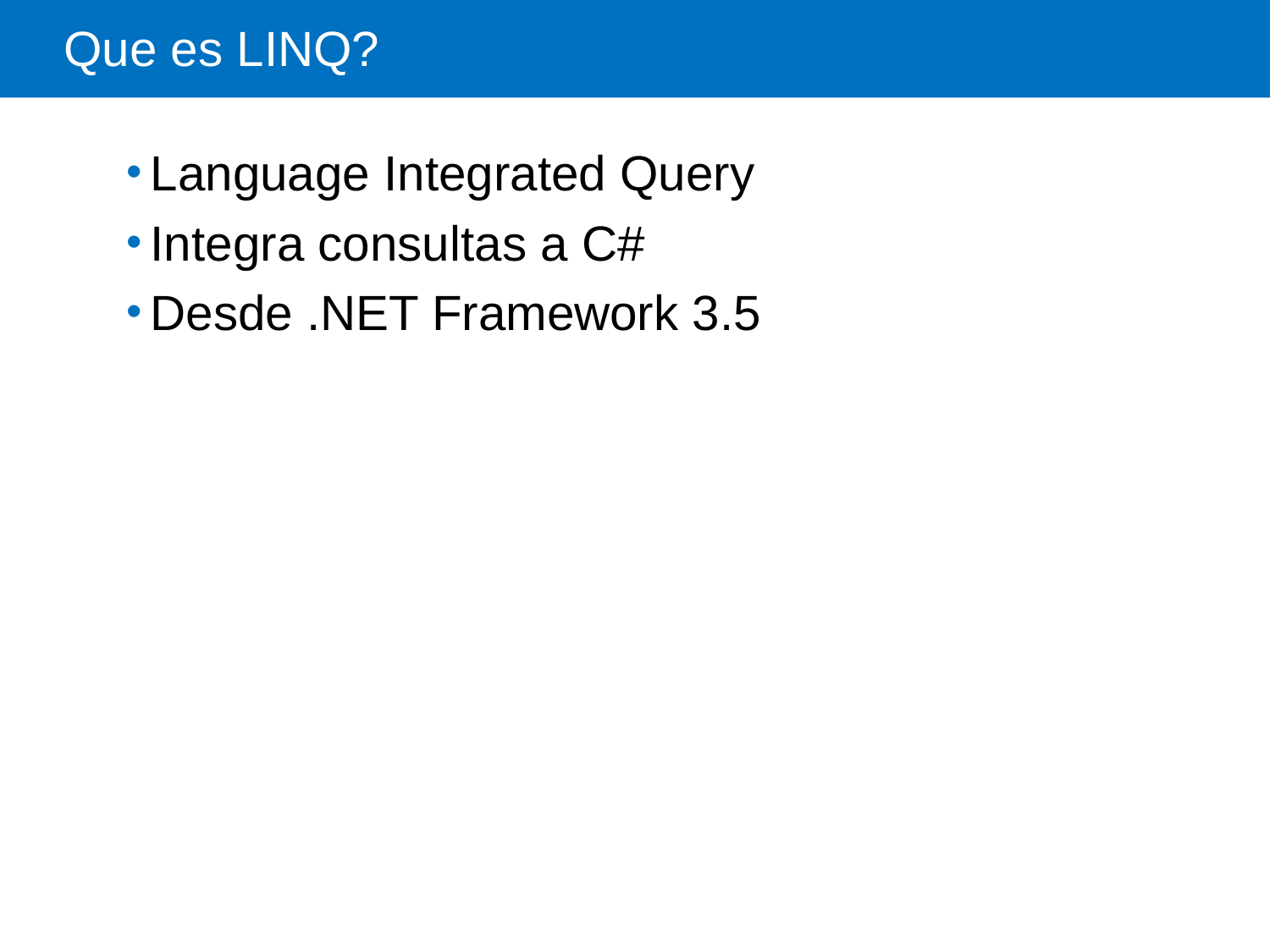

# Que es LINQ?
Language Integrated Query
Integra consultas a C#
Desde .NET Framework 3.5